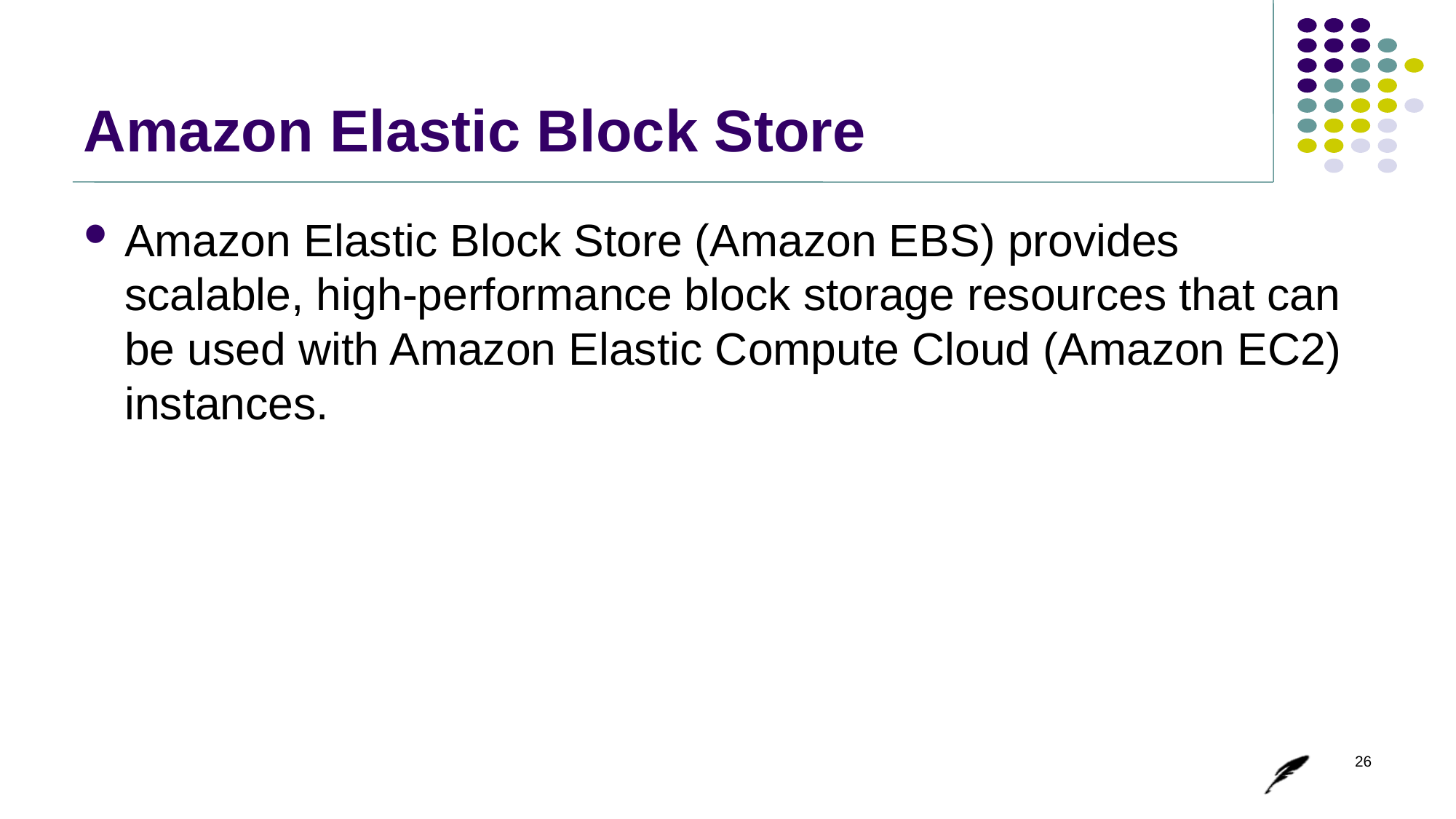

# Amazon Elastic Block Store
Amazon Elastic Block Store (Amazon EBS) provides scalable, high-performance block storage resources that can be used with Amazon Elastic Compute Cloud (Amazon EC2) instances.
26